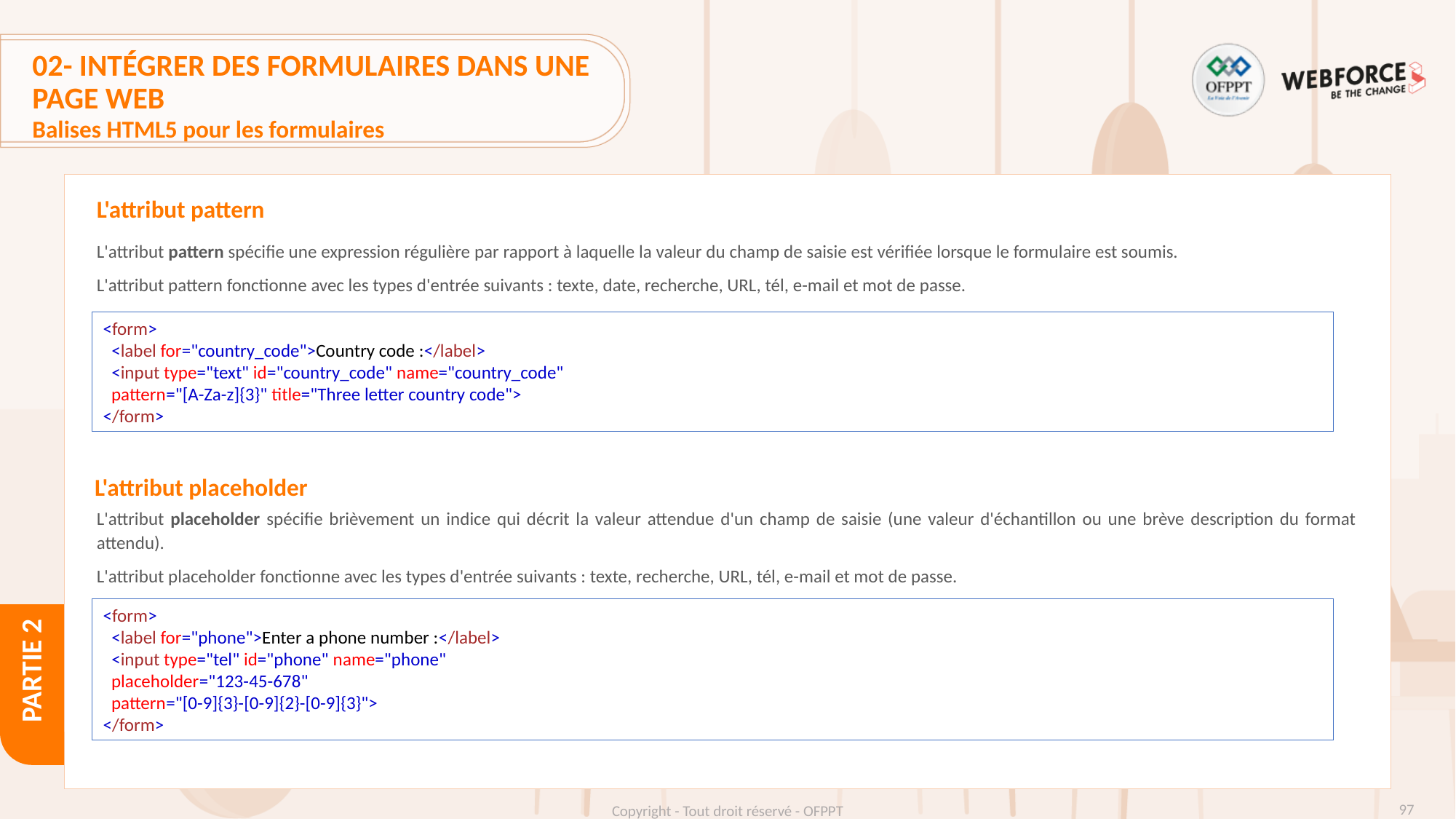

# 02- Intégrer des formulaires dans une page web
Balises HTML5 pour les formulaires
L'attribut pattern

L'attribut pattern spécifie une expression régulière par rapport à laquelle la valeur du champ de saisie est vérifiée lorsque le formulaire est soumis.
L'attribut pattern fonctionne avec les types d'entrée suivants : texte, date, recherche, URL, tél, e-mail et mot de passe.

L'attribut placeholder spécifie brièvement un indice qui décrit la valeur attendue d'un champ de saisie (une valeur d'échantillon ou une brève description du format attendu).
L'attribut placeholder fonctionne avec les types d'entrée suivants : texte, recherche, URL, tél, e-mail et mot de passe.

<form>
  <label for="country_code">Country code :</label>
  <input type="text" id="country_code" name="country_code"
  pattern="[A-Za-z]{3}" title="Three letter country code">
</form>
L'attribut placeholder
<form>
  <label for="phone">Enter a phone number :</label>
  <input type="tel" id="phone" name="phone"
  placeholder="123-45-678"
  pattern="[0-9]{3}-[0-9]{2}-[0-9]{3}">
</form>